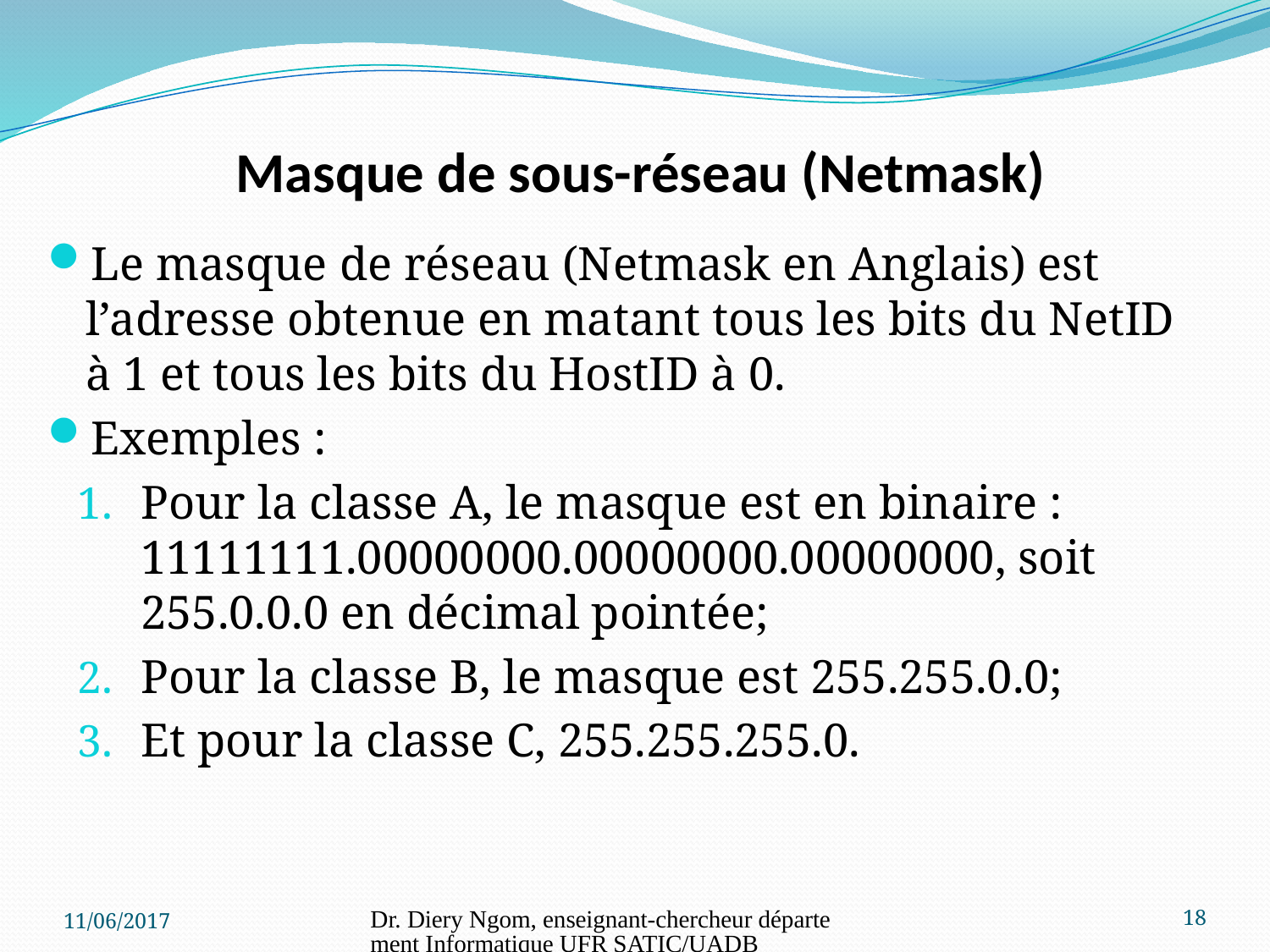

# Masque de sous-réseau (Netmask)
Le masque de réseau (Netmask en Anglais) est l’adresse obtenue en matant tous les bits du NetID à 1 et tous les bits du HostID à 0.
Exemples :
Pour la classe A, le masque est en binaire : 11111111.00000000.00000000.00000000, soit 255.0.0.0 en décimal pointée;
Pour la classe B, le masque est 255.255.0.0;
Et pour la classe C, 255.255.255.0.

11/06/2017
Dr. Diery Ngom, enseignant-chercheur département Informatique UFR SATIC/UADB
18